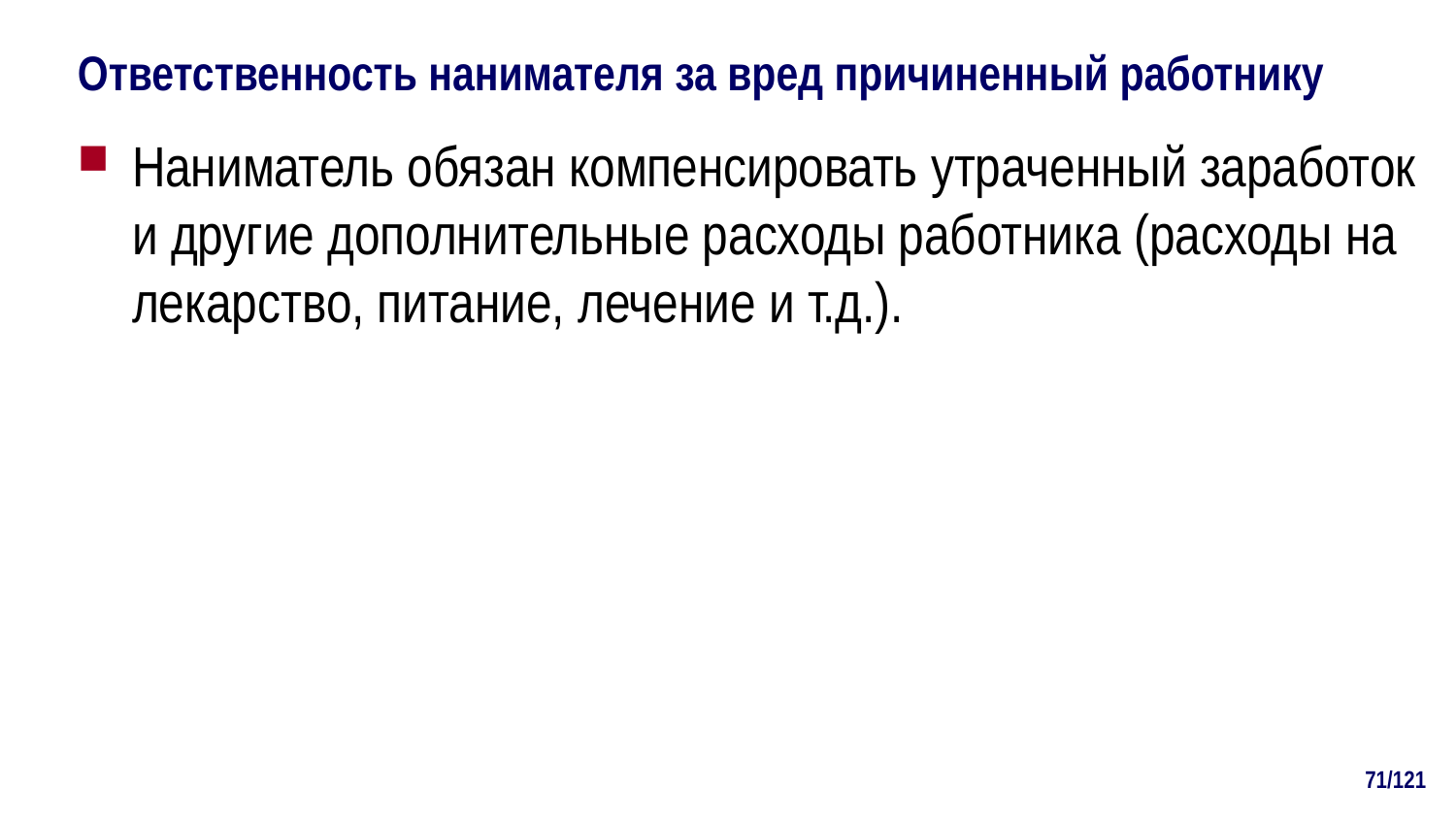

# Ответственность нанимателя за вред причиненный работнику
Наниматель обязан компенсировать утраченный заработок и другие дополнительные расходы работника (расходы на лекарство, питание, лечение и т.д.).